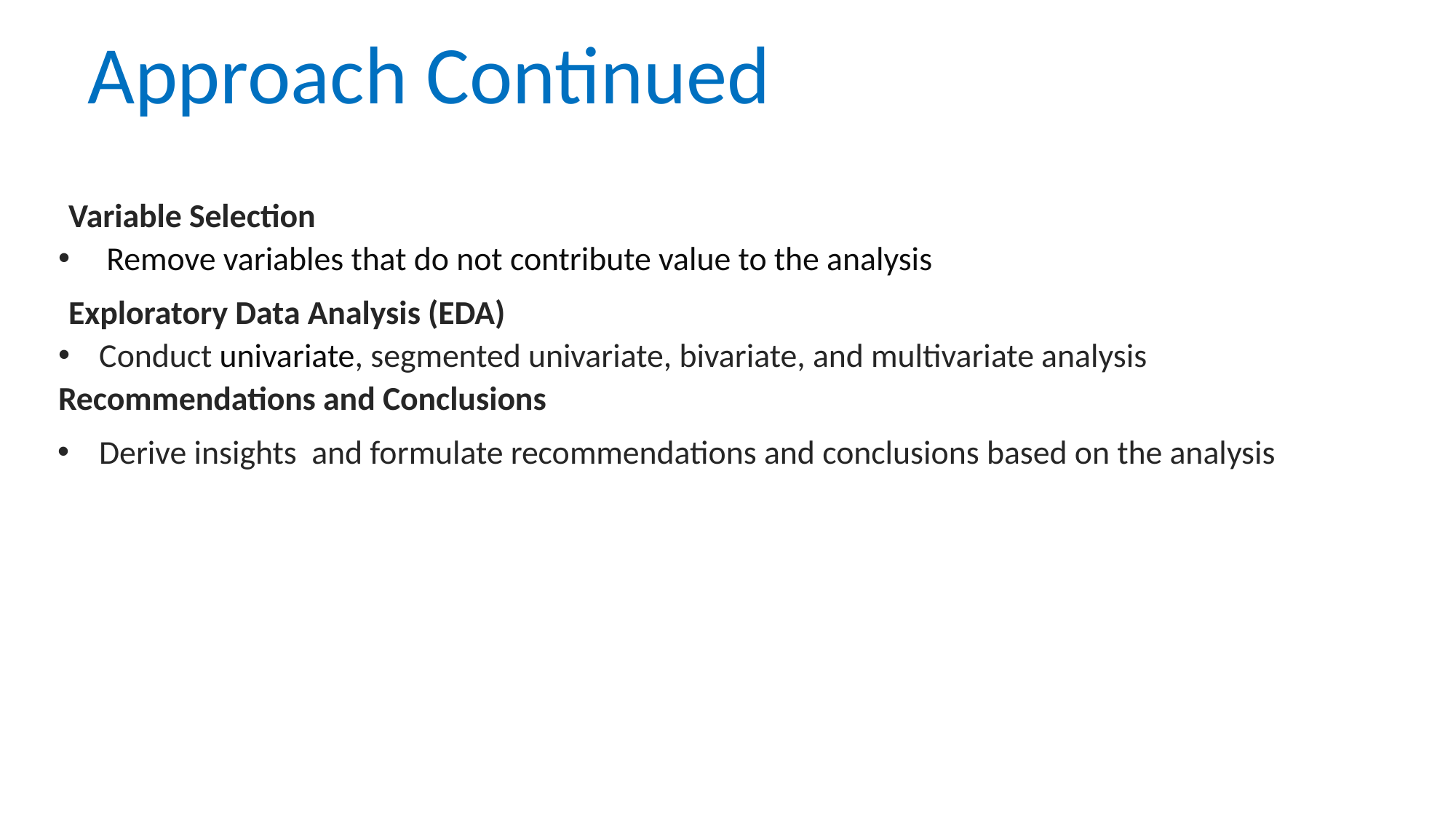

Approach Continued
Variable Selection
 Remove variables that do not contribute value to the analysis
Exploratory Data Analysis (EDA)
Conduct univariate, segmented univariate, bivariate, and multivariate analysis
Recommendations and Conclusions
    Derive insights  and formulate recommendations and conclusions based on the analysis